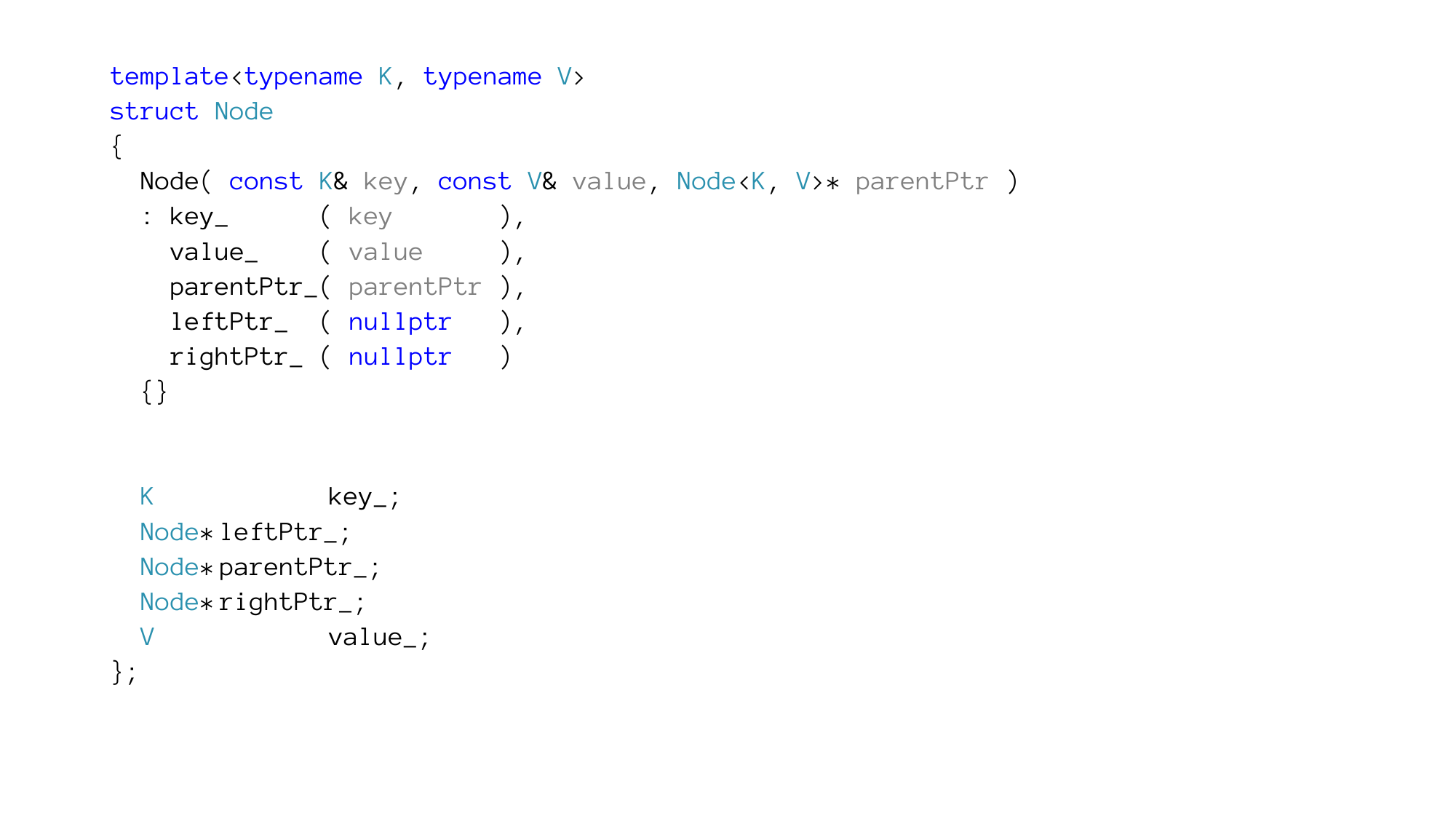

template<typename K, typename V>
struct Node
{
  Node( const K& key, const V& value, Node<K, V>* parentPtr )
  : key_      ( key       ),
    value_    ( value     ),
    parentPtr_( parentPtr ),
    leftPtr_  ( nullptr   ),
    rightPtr_ ( nullptr   )
  {}

  K		key_;
  Node*	leftPtr_;
  Node*	parentPtr_;
  Node*	rightPtr_;
  V		value_;
};